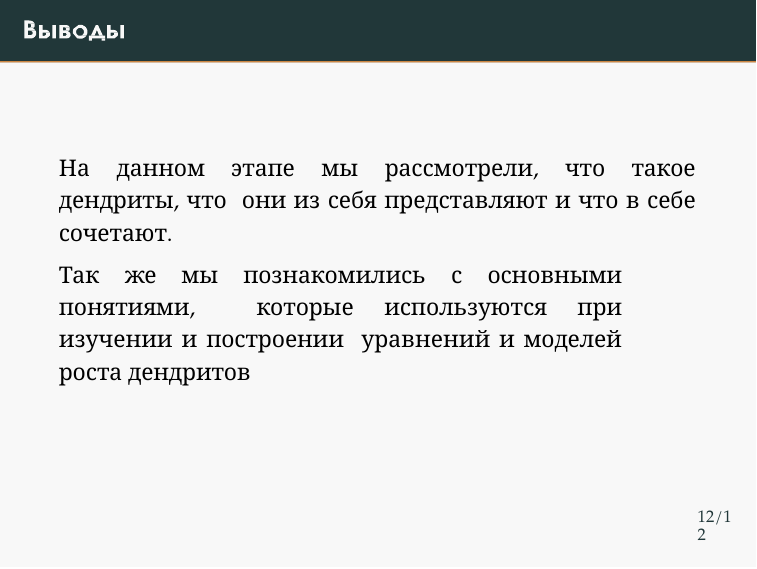

На данном этапе мы рассмотрели, что такое дендриты, что  они из себя представляют и что в себе сочетают.
Так же мы познакомились с основными понятиями,  которые используются при изучении и построении  уравнений и моделей роста дендритов
12/12